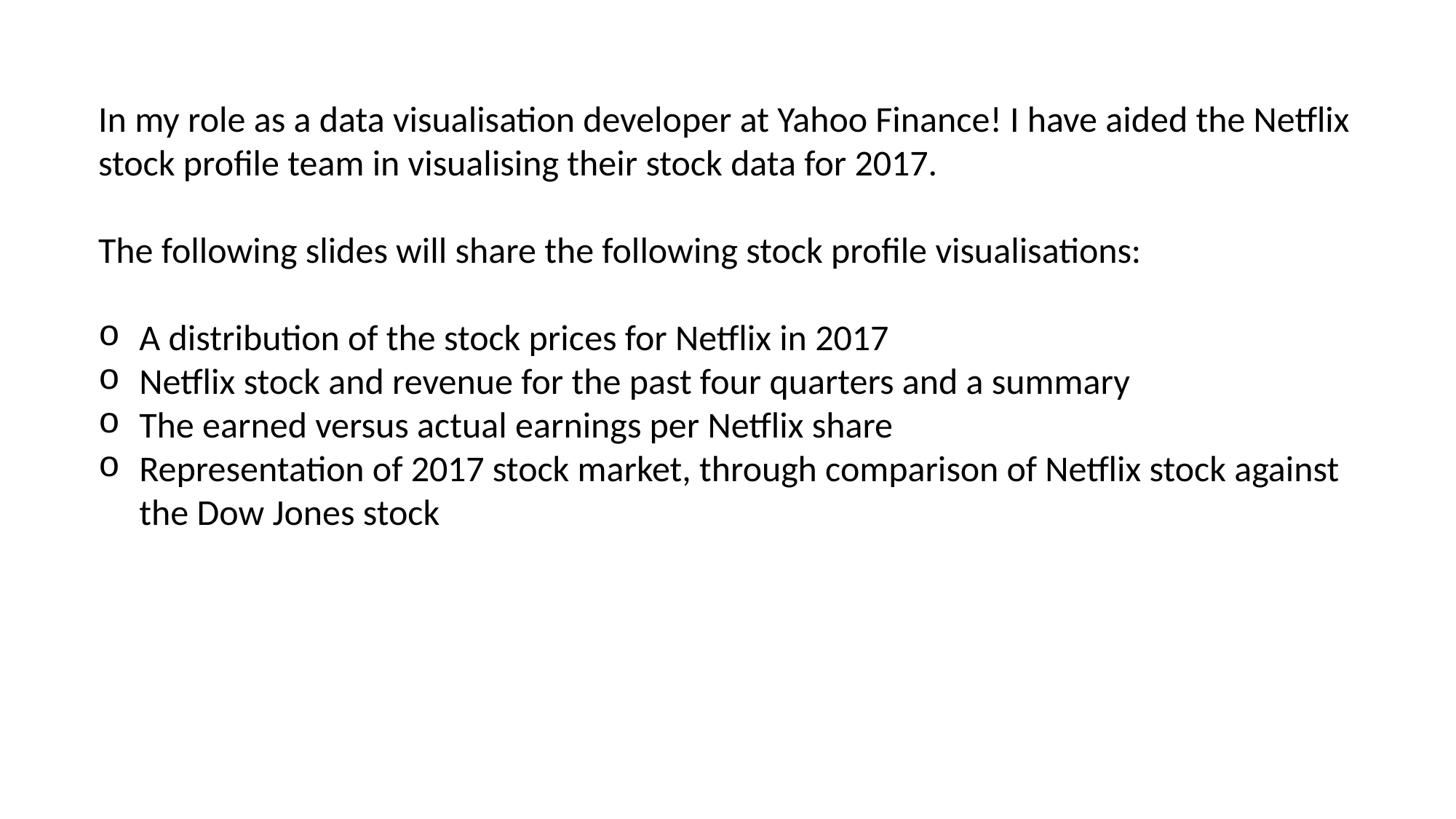

In my role as a data visualisation developer at Yahoo Finance! I have aided the Netflix stock profile team in visualising their stock data for 2017.

The following slides will share the following stock profile visualisations:

A distribution of the stock prices for Netflix in 2017
Netflix stock and revenue for the past four quarters and a summary
The earned versus actual earnings per Netflix share
Representation of 2017 stock market, through comparison of Netflix stock against the Dow Jones stock